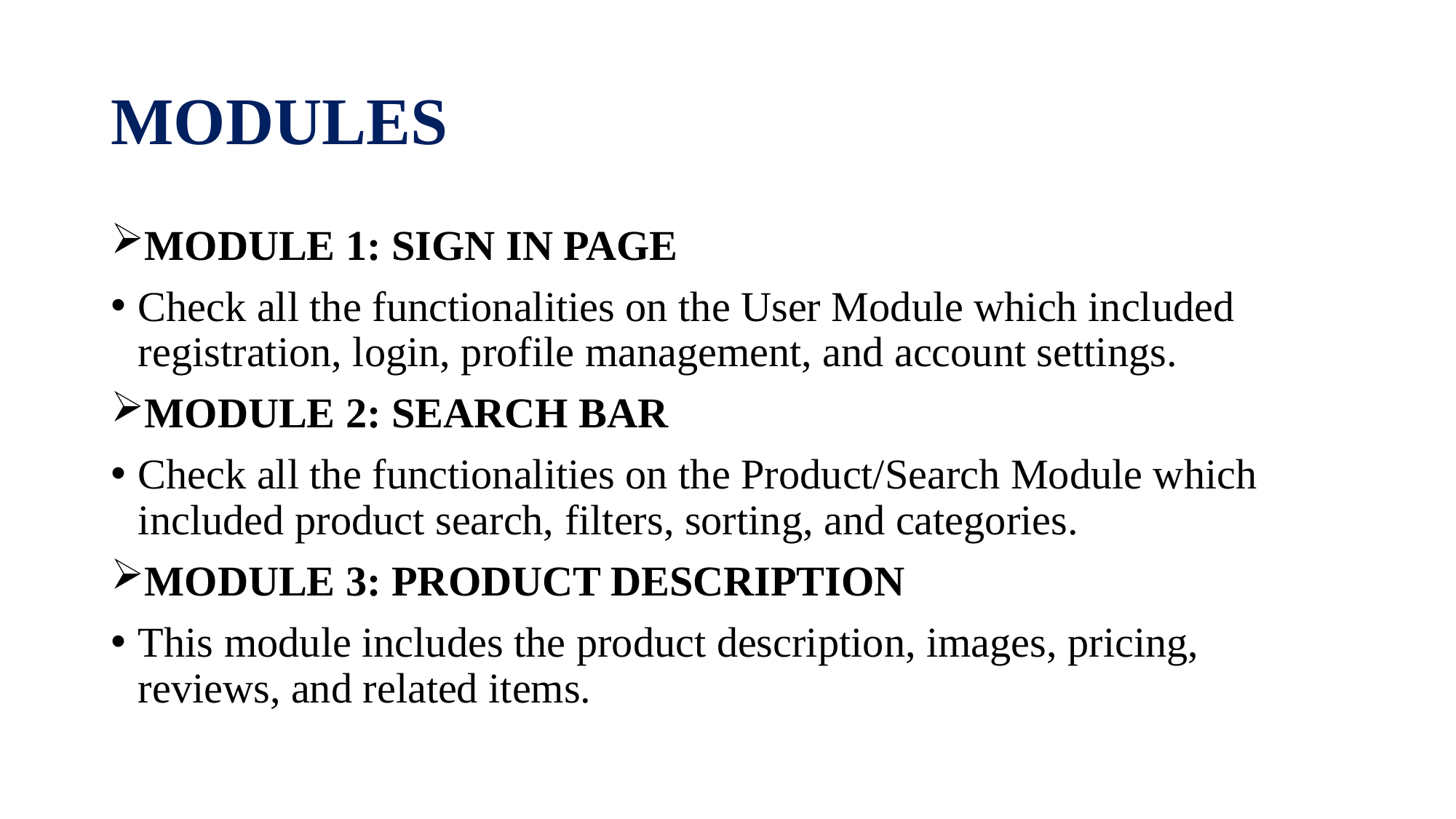

# MODULES
MODULE 1: SIGN IN PAGE
Check all the functionalities on the User Module which included registration, login, profile management, and account settings.
MODULE 2: SEARCH BAR
Check all the functionalities on the Product/Search Module which included product search, filters, sorting, and categories.
MODULE 3: PRODUCT DESCRIPTION
This module includes the product description, images, pricing, reviews, and related items.